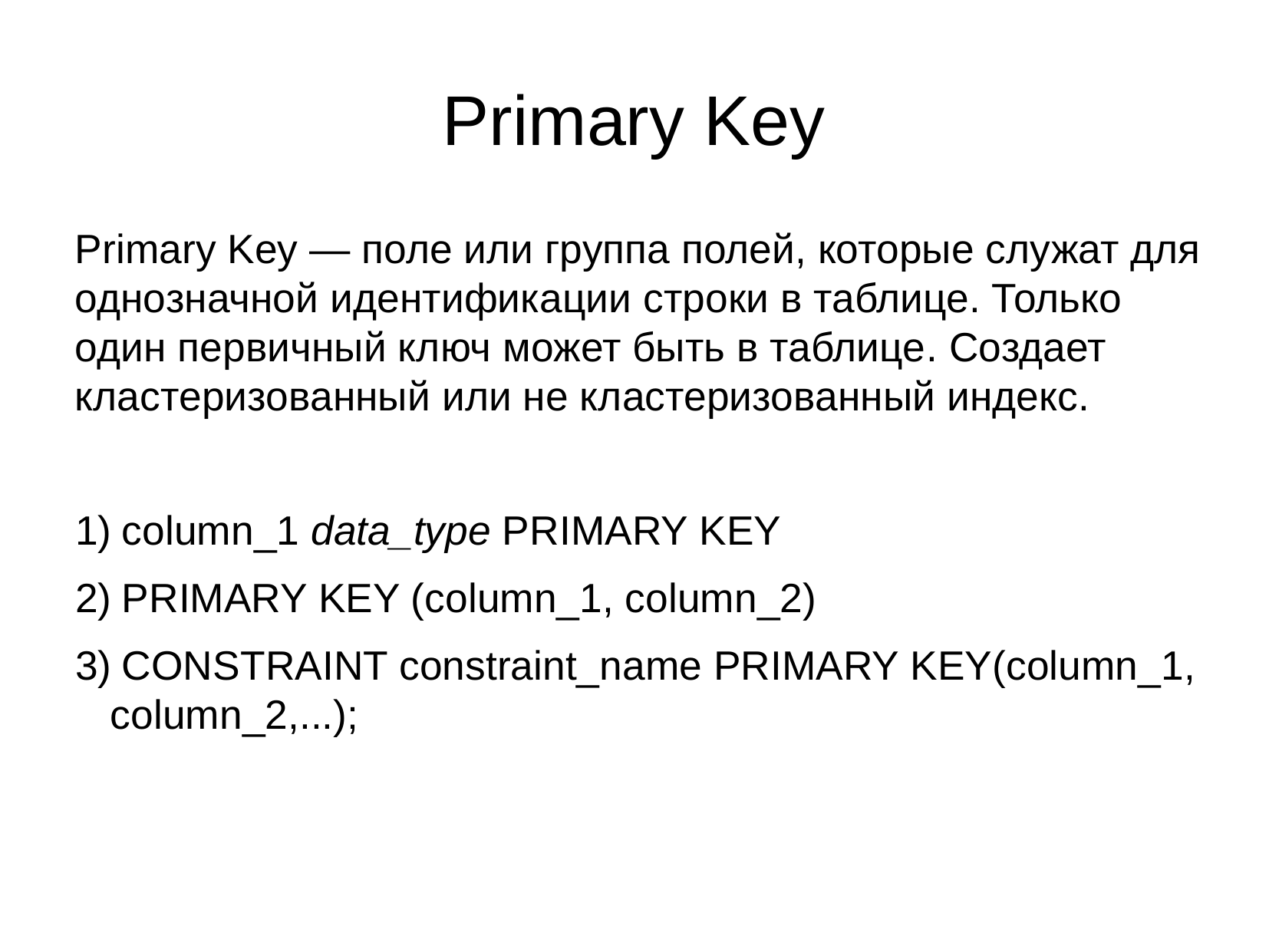

Primary Key
Primary Key — поле или группа полей, которые служат для однозначной идентификации строки в таблице. Только один первичный ключ может быть в таблице. Создает кластеризованный или не кластеризованный индекс.

 column_1 data_type PRIMARY KEY
 PRIMARY KEY (column_1, column_2)
 CONSTRAINT constraint_name PRIMARY KEY(column_1, column_2,...);